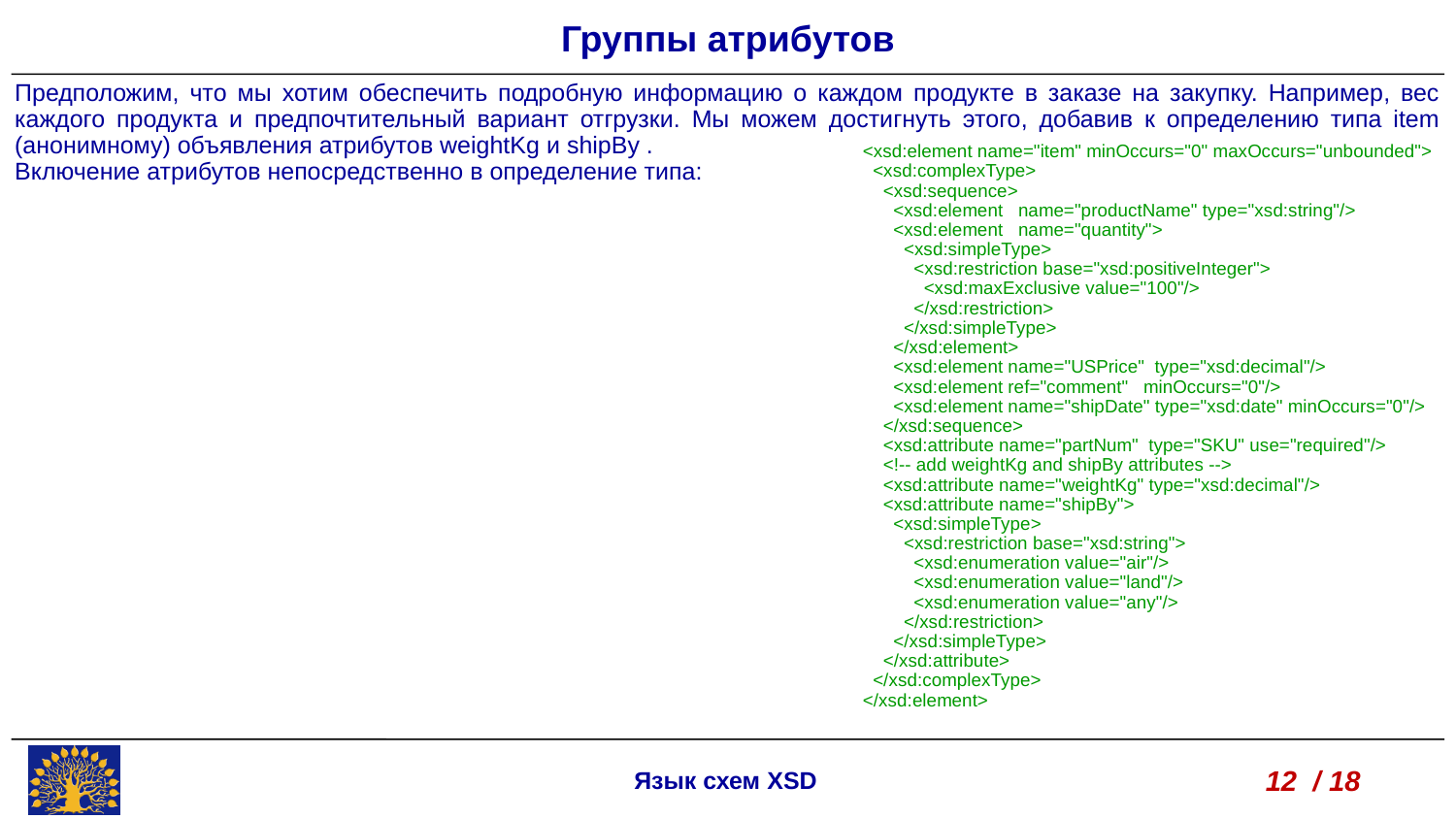

Группы атрибутов
Предположим, что мы хотим обеспечить подробную информацию о каждом продукте в заказе на закупку. Например, вес каждого продукта и предпочтительный вариант отгрузки. Мы можем достигнуть этого, добавив к определению типа item (анонимному) объявления атрибутов weightKg и shipBy .
Включение атрибутов непосредственно в определение типа:
<xsd:element name="item" minOccurs="0" maxOccurs="unbounded">
  <xsd:complexType>
    <xsd:sequence>
      <xsd:element   name="productName" type="xsd:string"/>
      <xsd:element   name="quantity">
        <xsd:simpleType>
          <xsd:restriction base="xsd:positiveInteger">
            <xsd:maxExclusive value="100"/>
          </xsd:restriction>
        </xsd:simpleType>
      </xsd:element>
      <xsd:element name="USPrice"  type="xsd:decimal"/>
      <xsd:element ref="comment"   minOccurs="0"/>
      <xsd:element name="shipDate" type="xsd:date" minOccurs="0"/>
    </xsd:sequence>
    <xsd:attribute name="partNum"  type="SKU" use="required"/>
    <!-- add weightKg and shipBy attributes -->
    <xsd:attribute name="weightKg" type="xsd:decimal"/>
    <xsd:attribute name="shipBy">
      <xsd:simpleType>
        <xsd:restriction base="xsd:string">
          <xsd:enumeration value="air"/>
          <xsd:enumeration value="land"/>
          <xsd:enumeration value="any"/>
        </xsd:restriction>
      </xsd:simpleType>
    </xsd:attribute>
  </xsd:complexType>
</xsd:element>